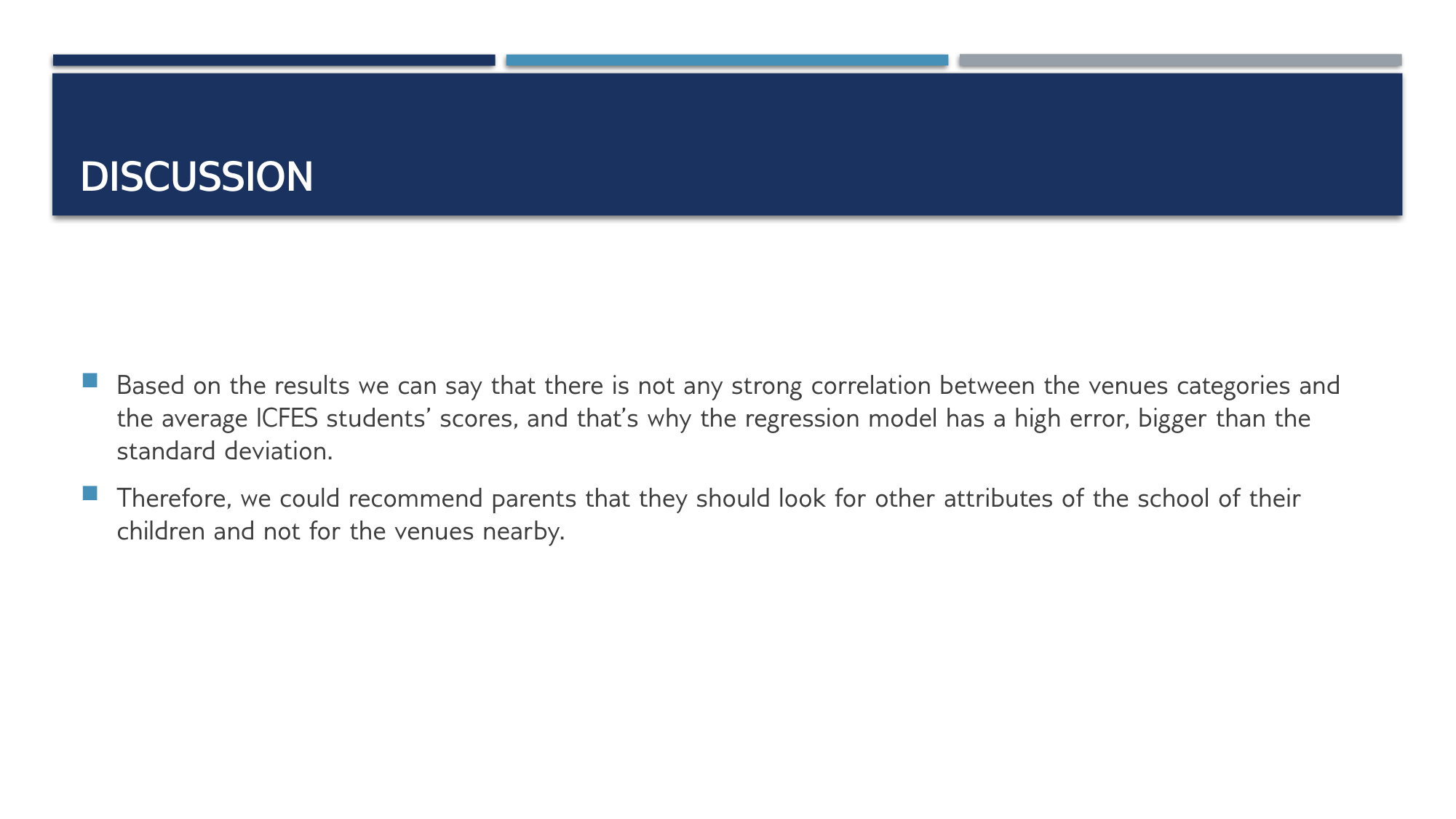

# Discussion
Based on the results we can say that there is not any strong correlation between the venues categories and the average ICFES students’ scores, and that’s why the regression model has a high error, bigger than the standard deviation.
Therefore, we could recommend parents that they should look for other attributes of the school of their children and not for the venues nearby.